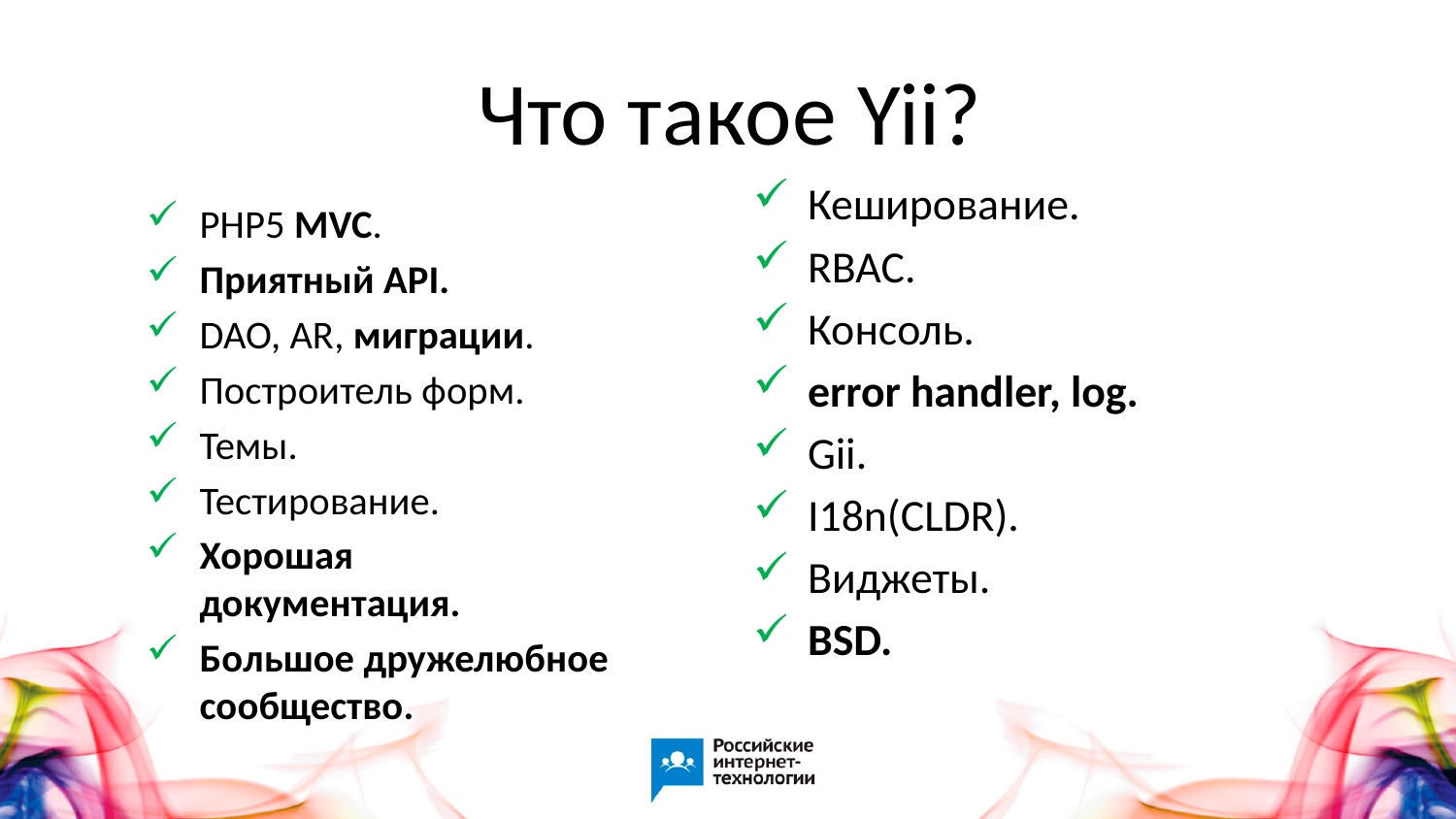

# Что такое Yii?
Кеширование.
RBAC.
Консоль.
error handler, log.
Gii.
I18n(CLDR).
Виджеты.
BSD.

PHP5 MVC.
Приятный API.
DAO, AR, миграции.
Построитель форм.
Темы.
Тестирование.
Хорошая документация.
Большое дружелюбное сообщество.